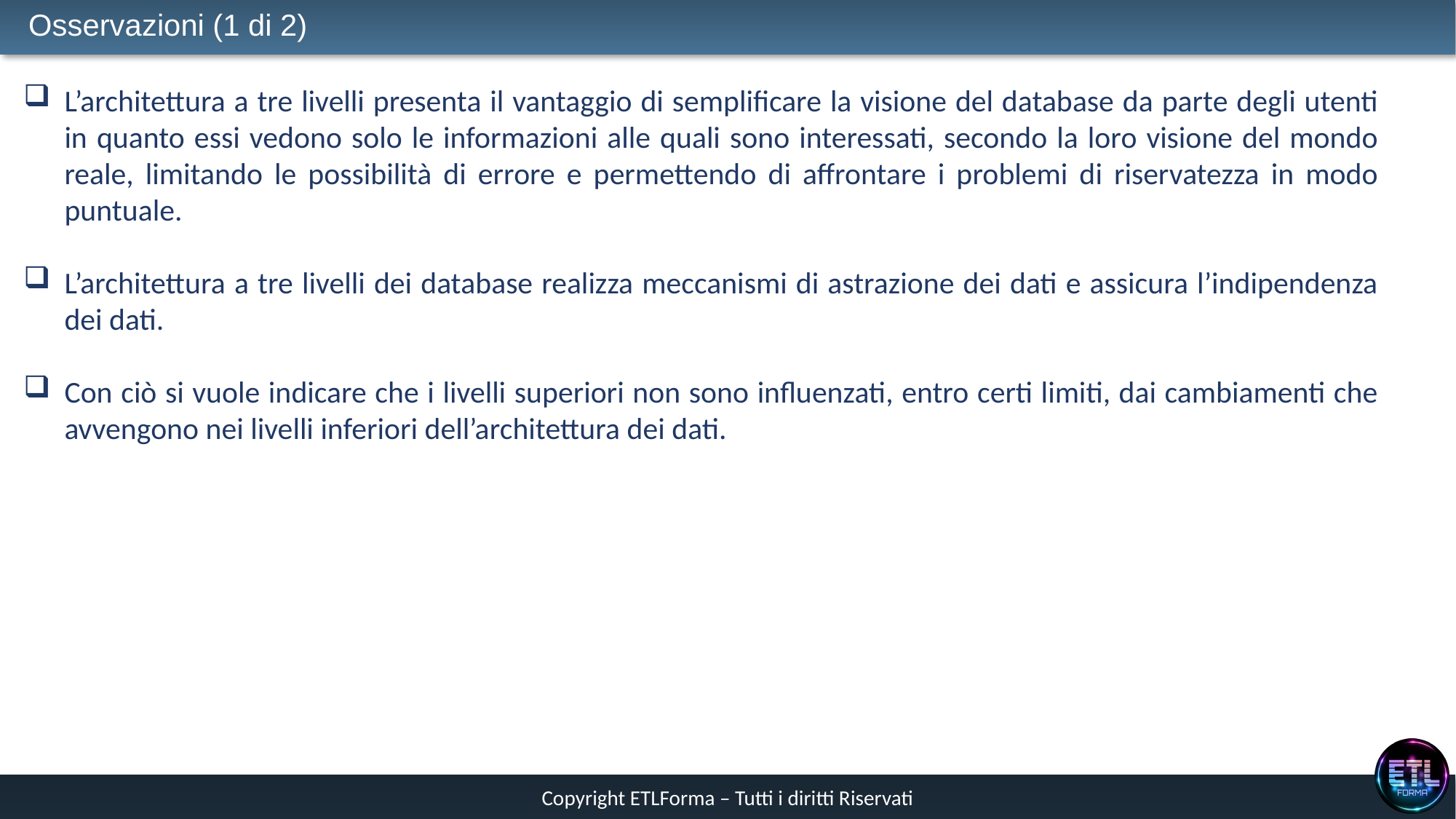

# Osservazioni (1 di 2)
L’architettura a tre livelli presenta il vantaggio di semplificare la visione del database da parte degli utenti in quanto essi vedono solo le informazioni alle quali sono interessati, secondo la loro visione del mondo reale, limitando le possibilità di errore e permettendo di affrontare i problemi di riservatezza in modo puntuale.

L’architettura a tre livelli dei database realizza meccanismi di astrazione dei dati e assicura l’indipendenza dei dati.

Con ciò si vuole indicare che i livelli superiori non sono influenzati, entro certi limiti, dai cambiamenti che avvengono nei livelli inferiori dell’architettura dei dati.